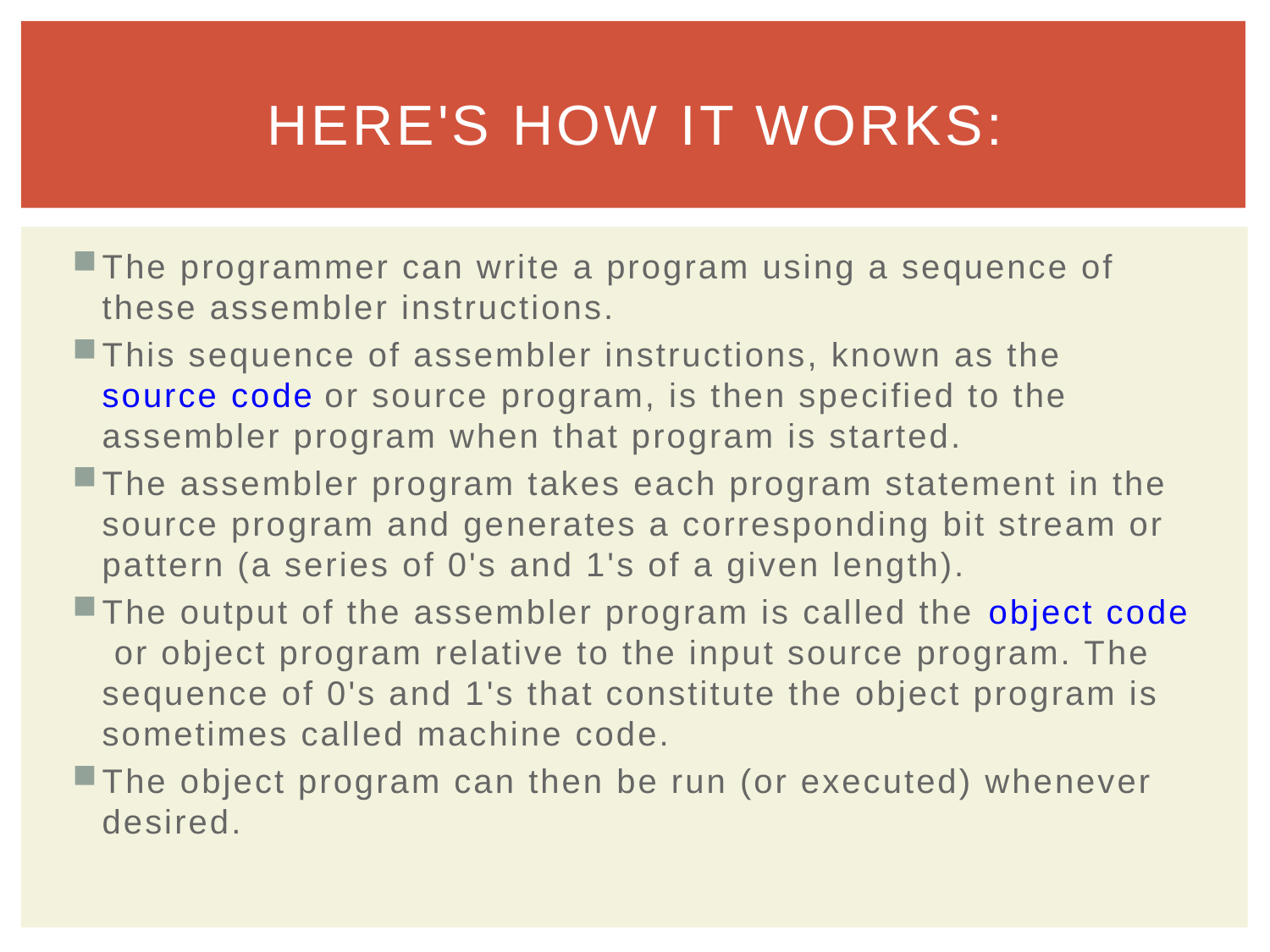

# Here's how it works:
The programmer can write a program using a sequence of these assembler instructions.
This sequence of assembler instructions, known as the source code or source program, is then specified to the assembler program when that program is started.
The assembler program takes each program statement in the source program and generates a corresponding bit stream or pattern (a series of 0's and 1's of a given length).
The output of the assembler program is called the object code or object program relative to the input source program. The sequence of 0's and 1's that constitute the object program is sometimes called machine code.
The object program can then be run (or executed) whenever desired.